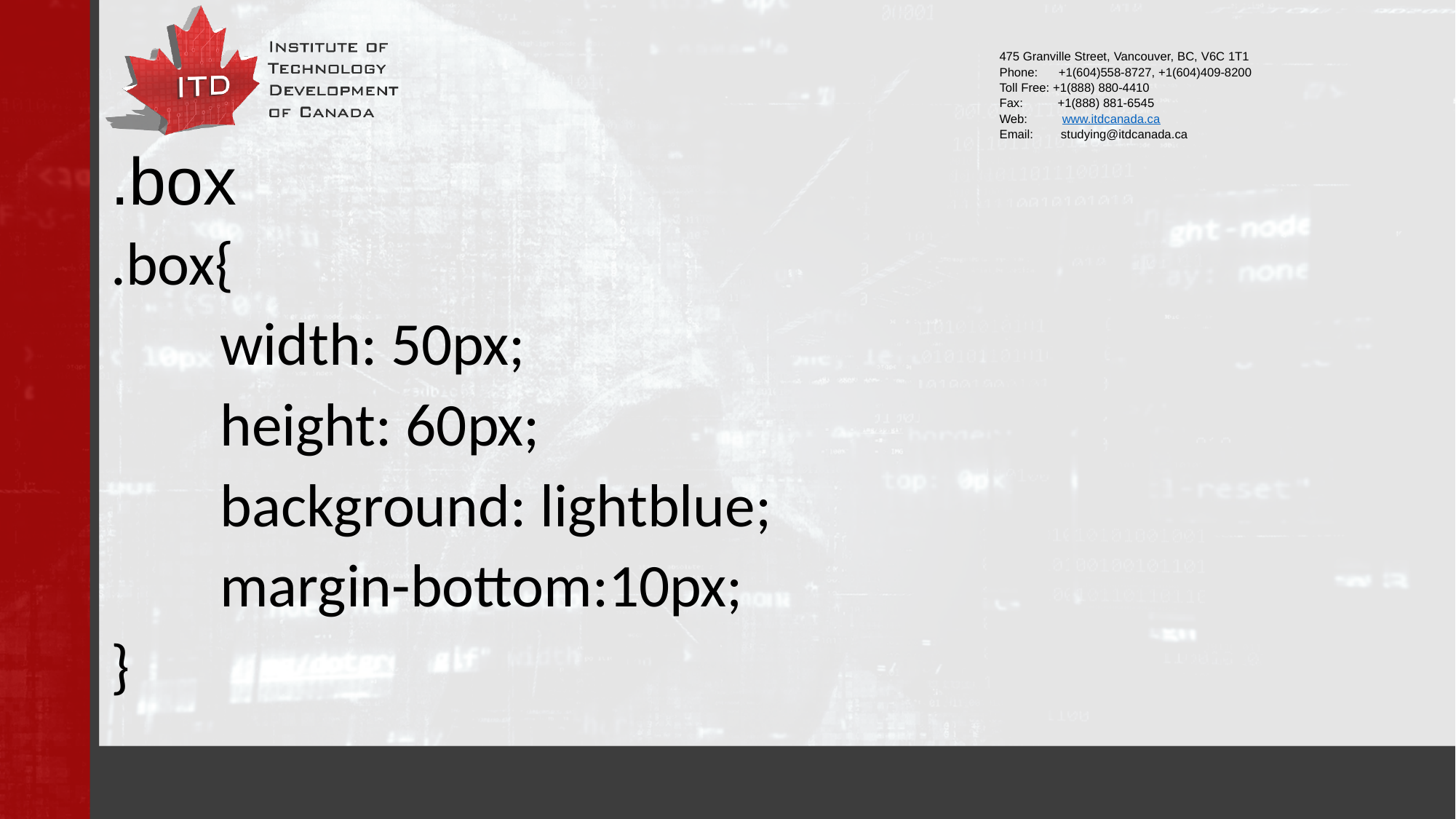

# .box
.box{
	width: 50px;
	height: 60px;
	background: lightblue;
	margin-bottom:10px;
}